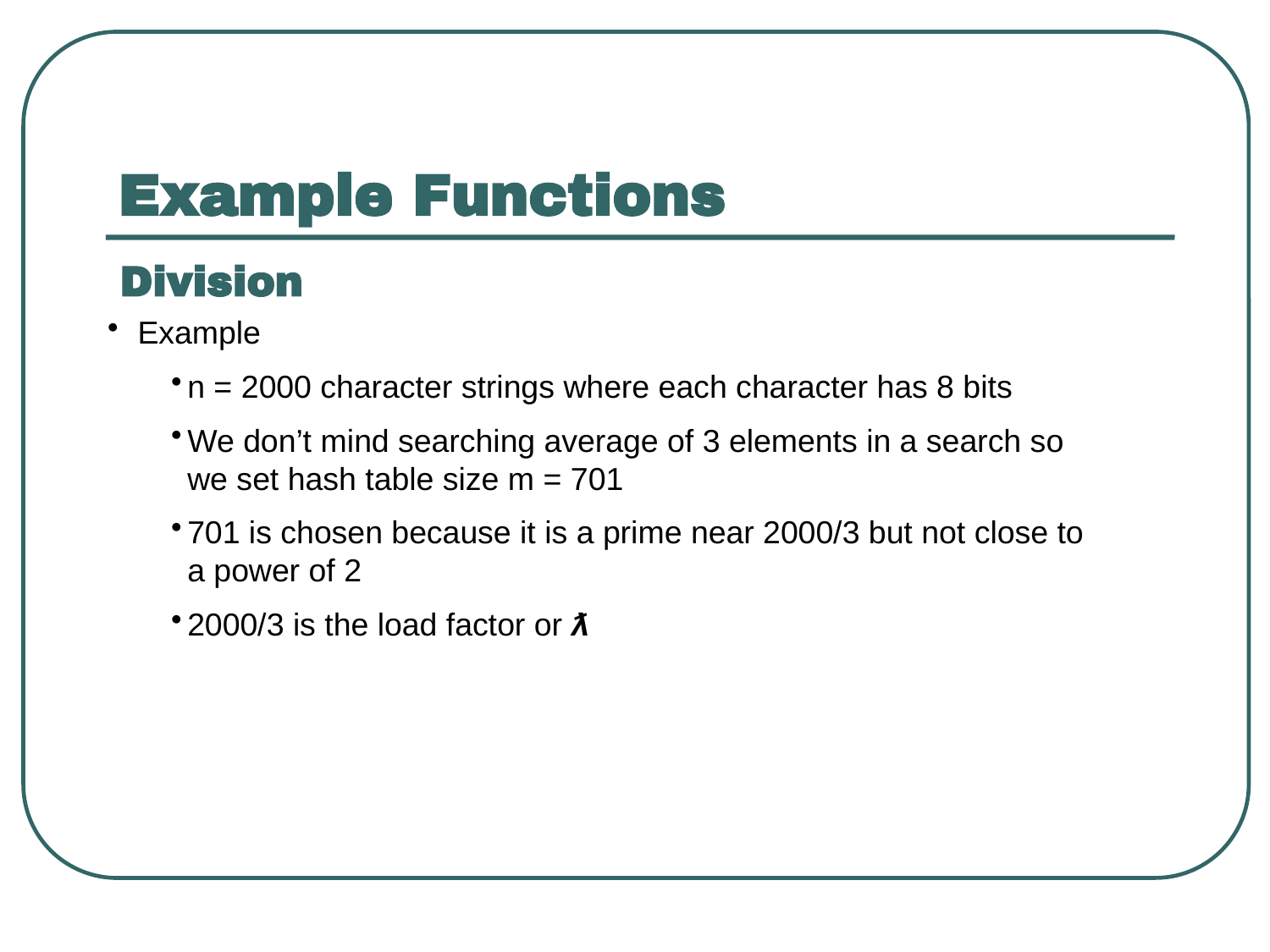

Example Functions
Division

Example
n = 2000 character strings where each character has 8 bits
We don’t mind searching average of 3 elements in a search so we set hash table size m = 701
701 is chosen because it is a prime near 2000/3 but not close to a power of 2
2000/3 is the load factor or ƛ